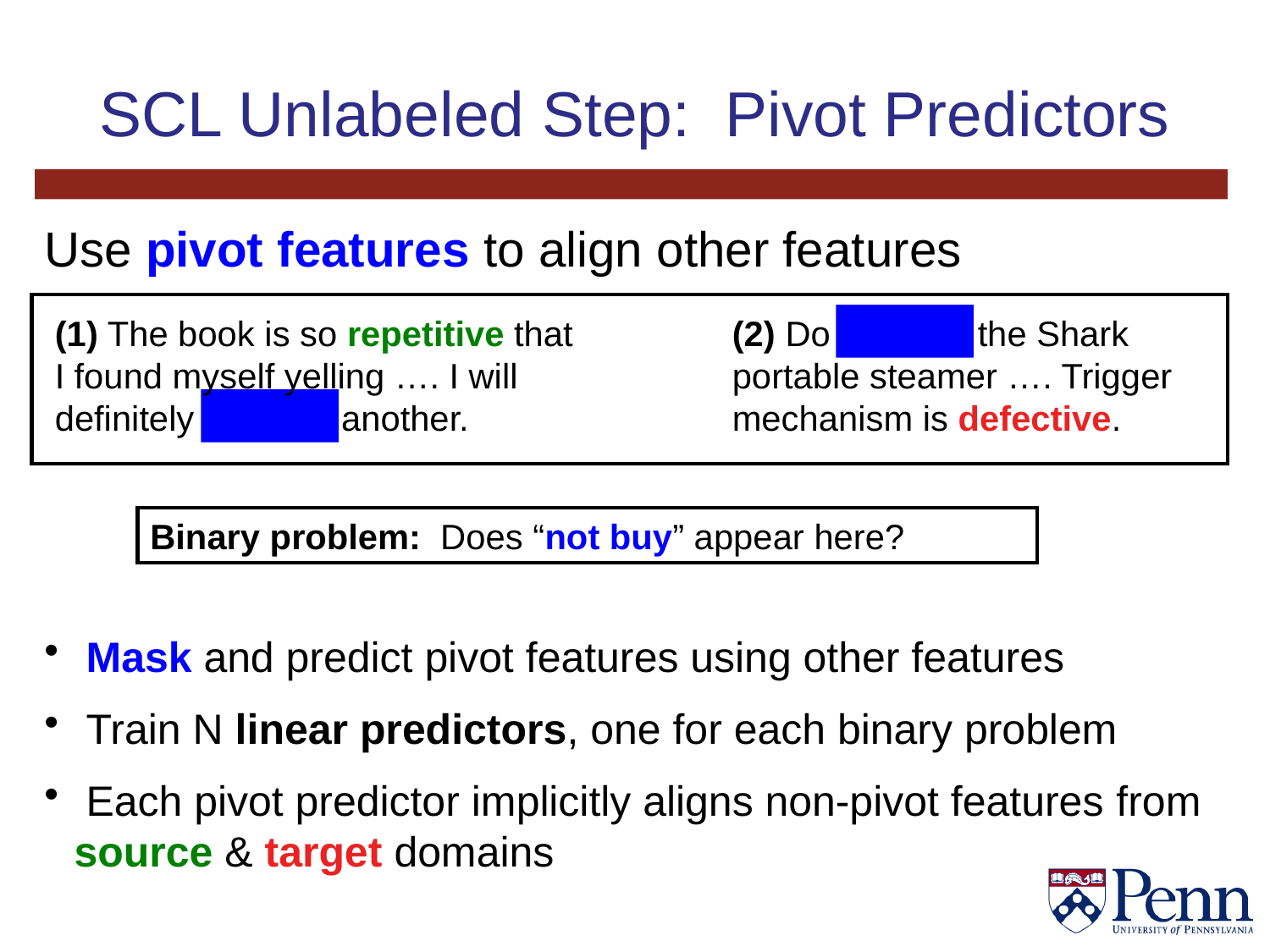

# SCL Unlabeled Step:  Pivot Predictors
Use pivot features to align other features

(1) The book is so repetitive that I found myself yelling …. I will definitely not buy another.
(2) Do not buy the Shark portable steamer …. Trigger mechanism is defective.

Binary problem:  Does “not buy” appear here?
 Mask and predict pivot features using other features
 Train N linear predictors, one for each binary problem
 Each pivot predictor implicitly aligns non-pivot features from source & target domains